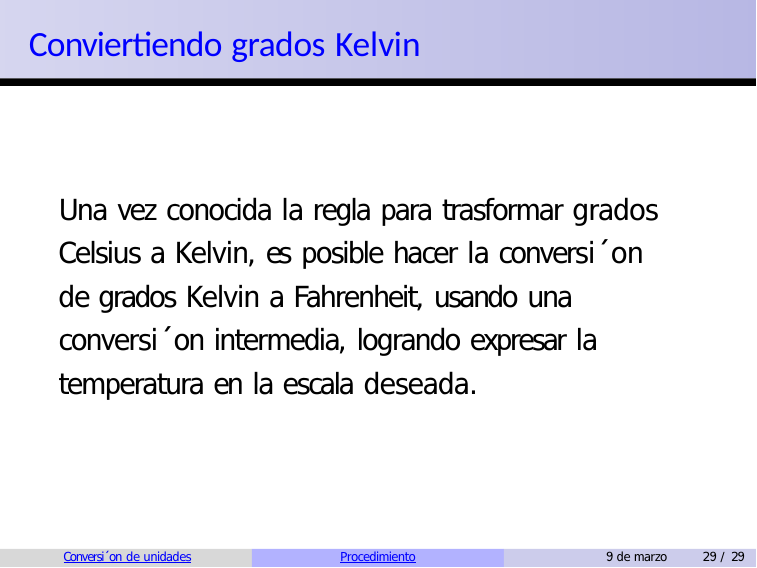

# Conviertiendo grados Kelvin
Una vez conocida la regla para trasformar grados Celsius a Kelvin, es posible hacer la conversi´on de grados Kelvin a Fahrenheit, usando una conversi´on intermedia, logrando expresar la temperatura en la escala deseada.
Conversi´on de unidades
Procedimiento
9 de marzo
29 / 29